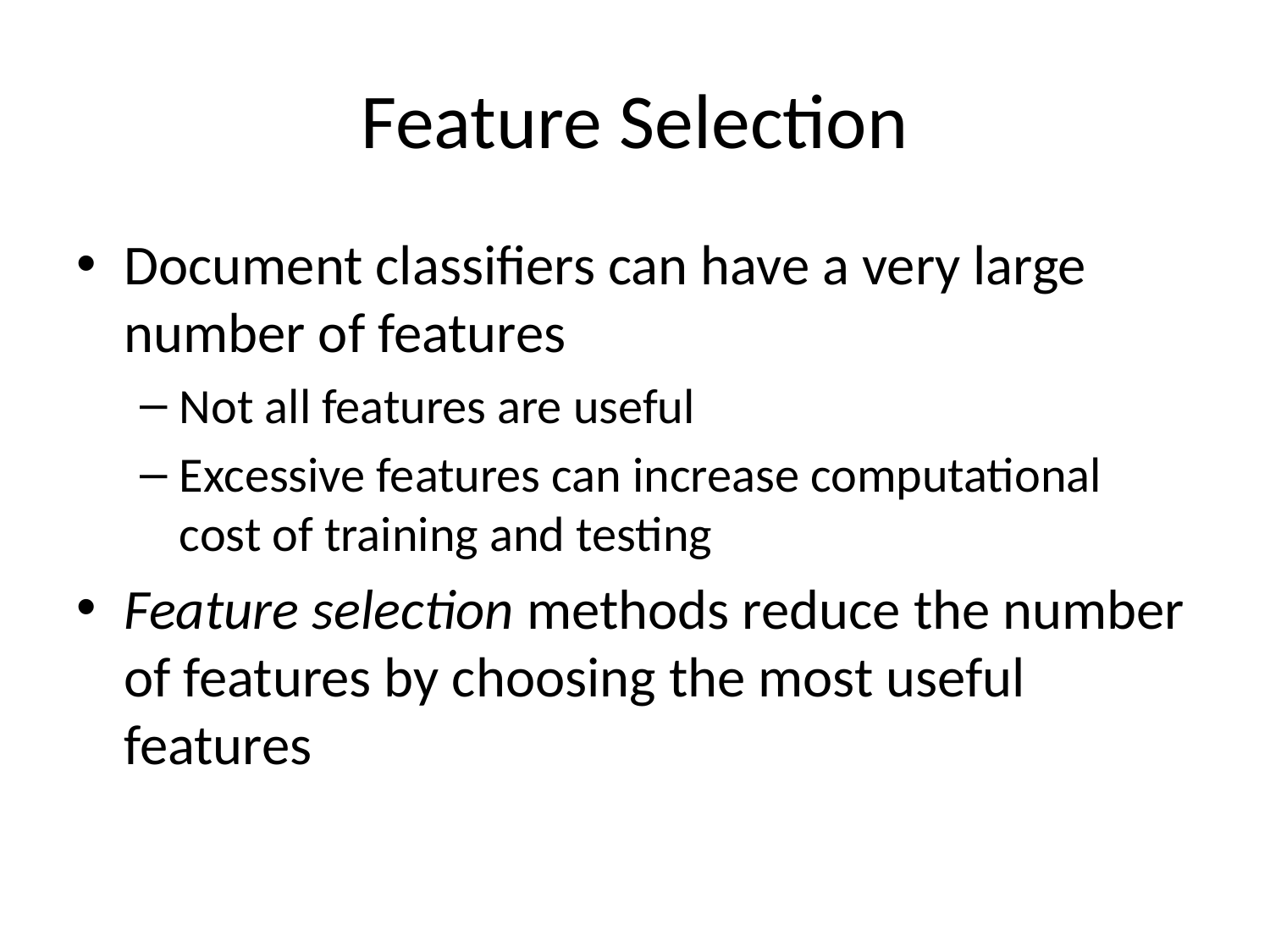

# Feature Selection
Document classifiers can have a very large number of features
Not all features are useful
Excessive features can increase computational cost of training and testing
Feature selection methods reduce the number of features by choosing the most useful features